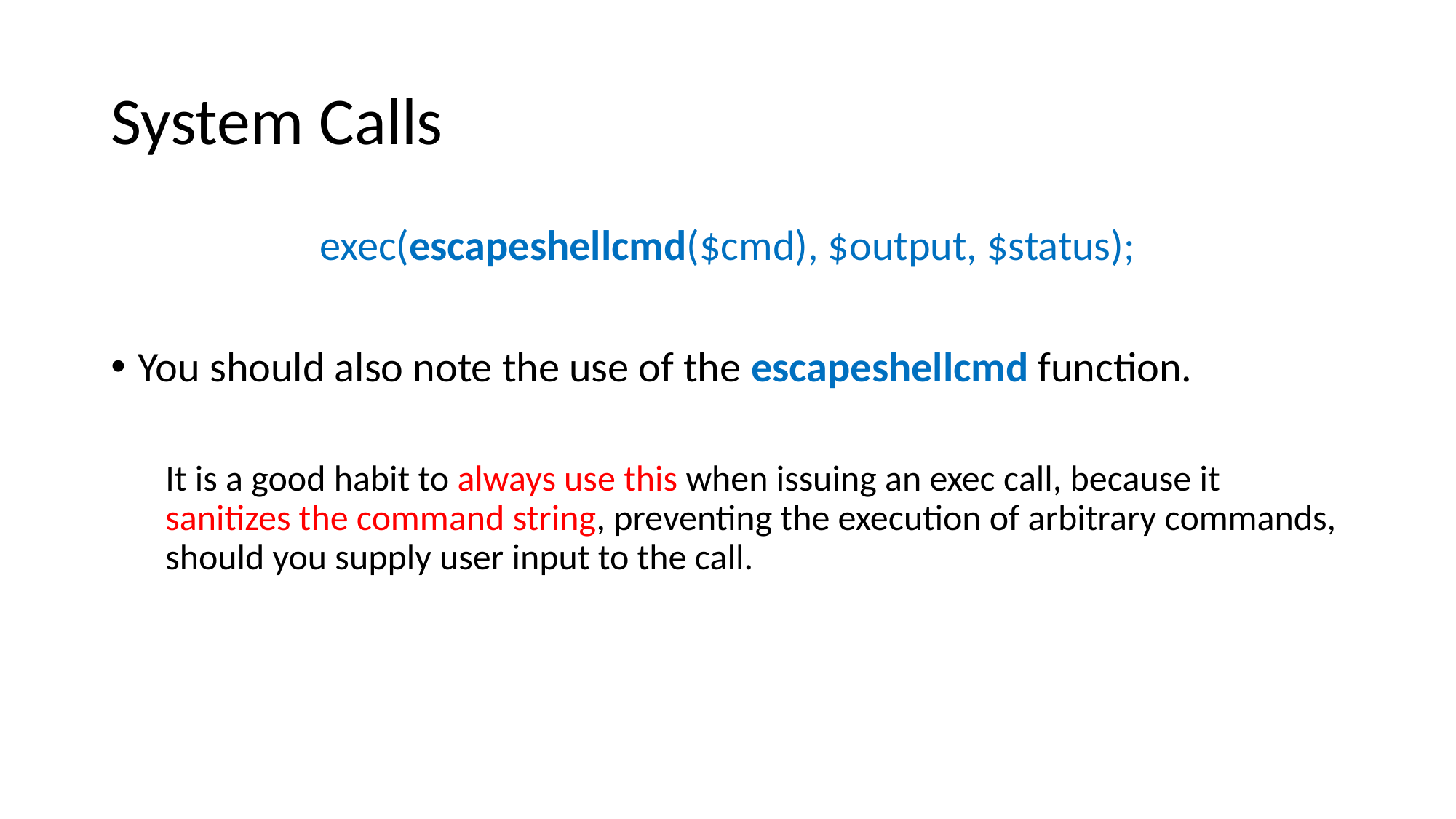

# System Calls
exec(escapeshellcmd($cmd), $output, $status);

You should also note the use of the escapeshellcmd function.

It is a good habit to always use this when issuing an exec call, because it sanitizes the command string, preventing the execution of arbitrary commands, should you supply user input to the call.